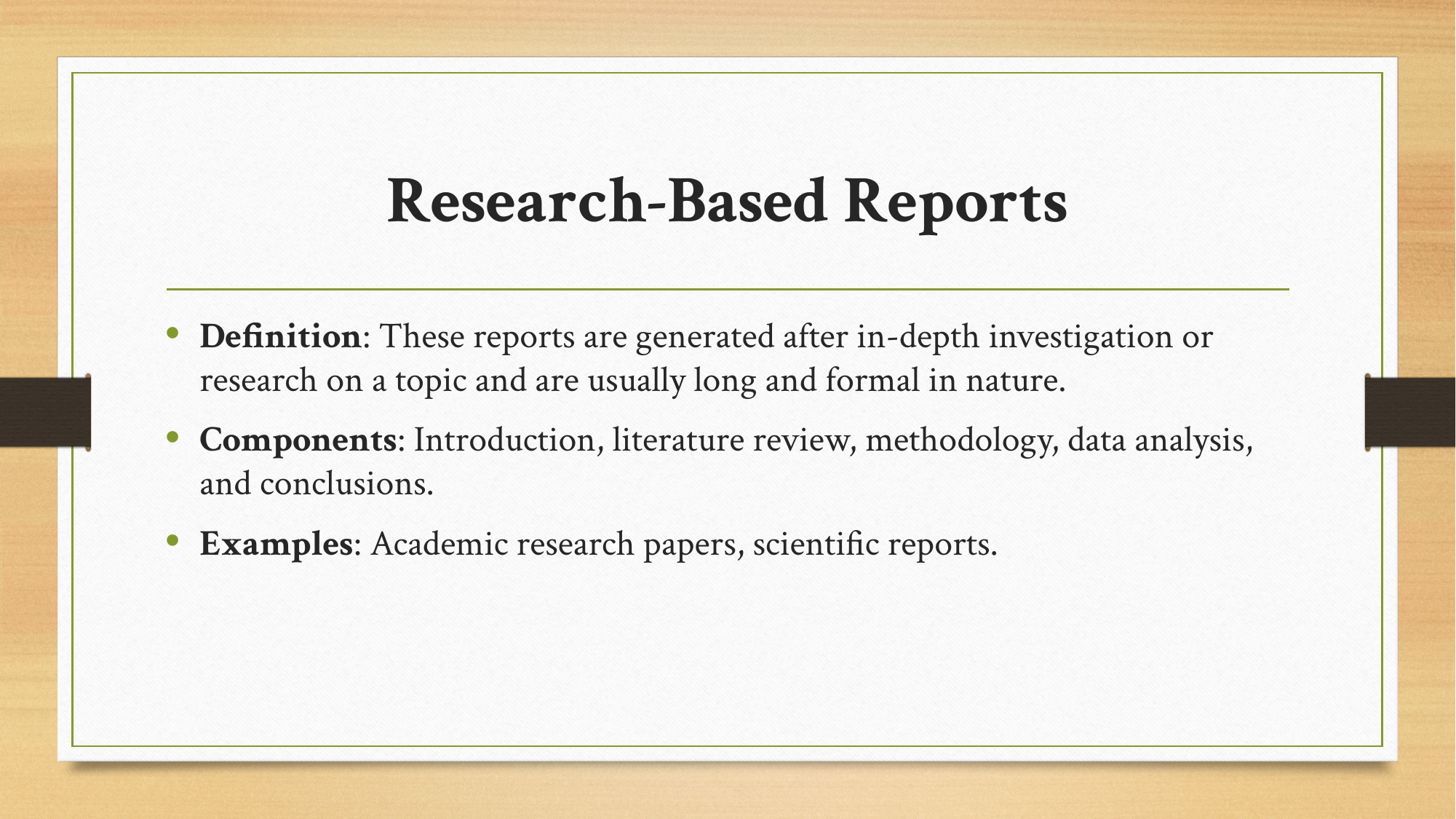

# Research-Based Reports
Definition: These reports are generated after in-depth investigation or research on a topic and are usually long and formal in nature.
Components: Introduction, literature review, methodology, data analysis, and conclusions.
Examples: Academic research papers, scientific reports.